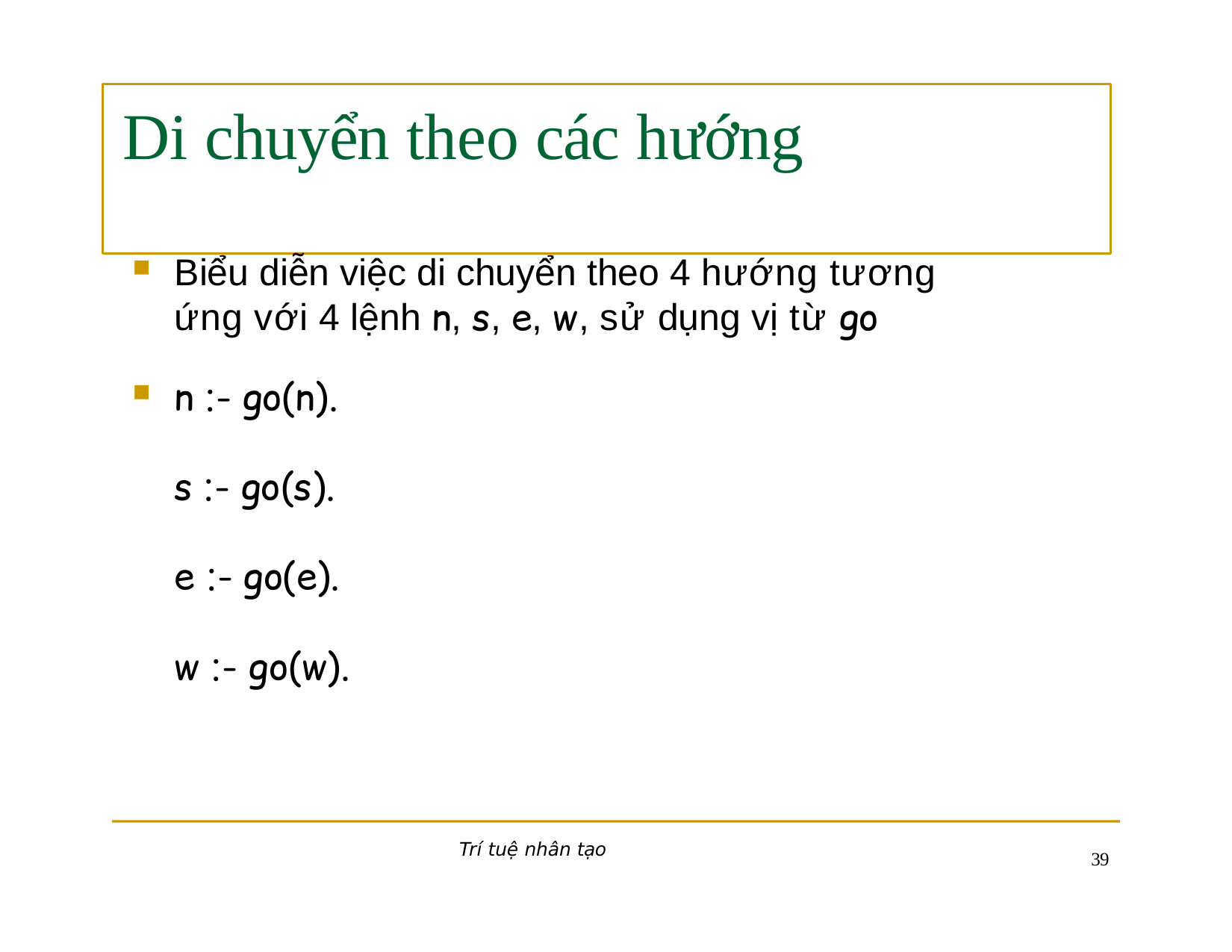

# Di chuyển theo các hướng
Biểu diễn việc di chuyển theo 4 hướng tương ứng với 4 lệnh n, s, e, w, sử dụng vị từ go
n :- go(n).
s :- go(s).
e :- go(e).
w :- go(w).

Trí tuệ nhân tạo
39